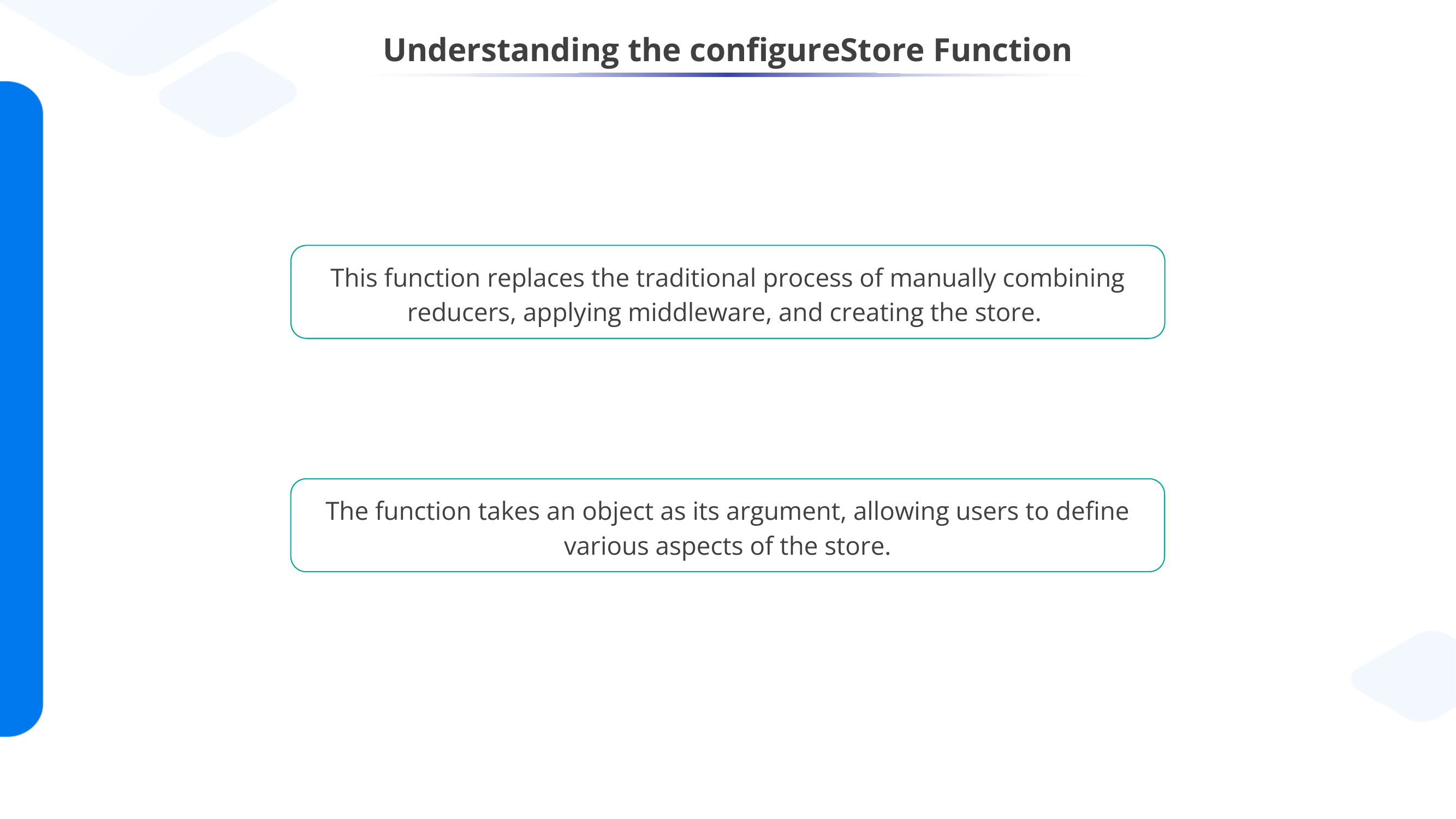

# Understanding the configureStore Function

This function replaces the traditional process of manually combining reducers, applying middleware, and creating the store.
The function takes an object as its argument, allowing users to define various aspects of the store.